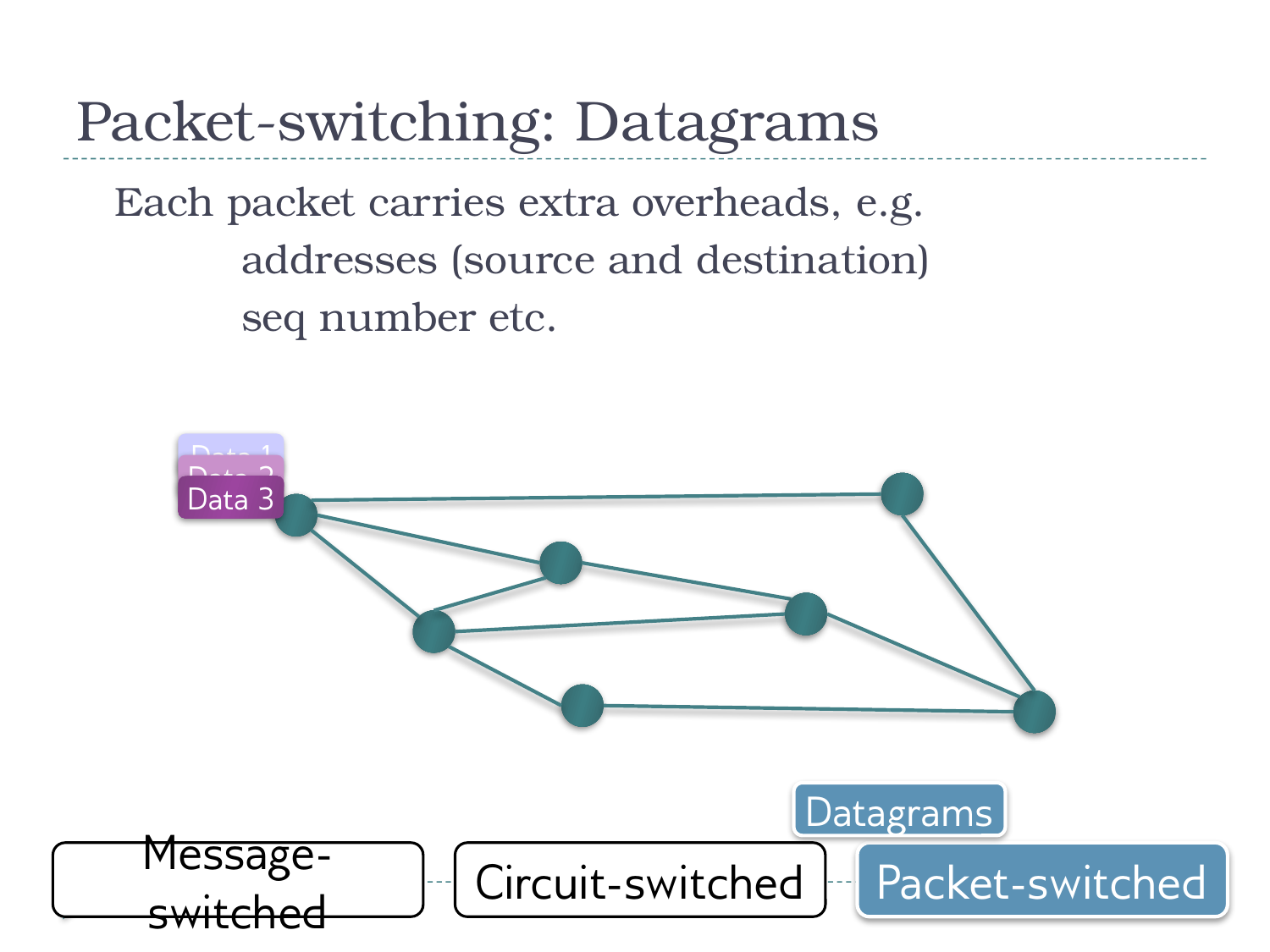

Packet-switching: Datagrams
Each packet carries extra overheads, e.g.
	addresses (source and destination)
	seq number etc.
Data 1
Data 2

Data 3

Datagrams
Message-switched
Circuit-switched
Packet-switched